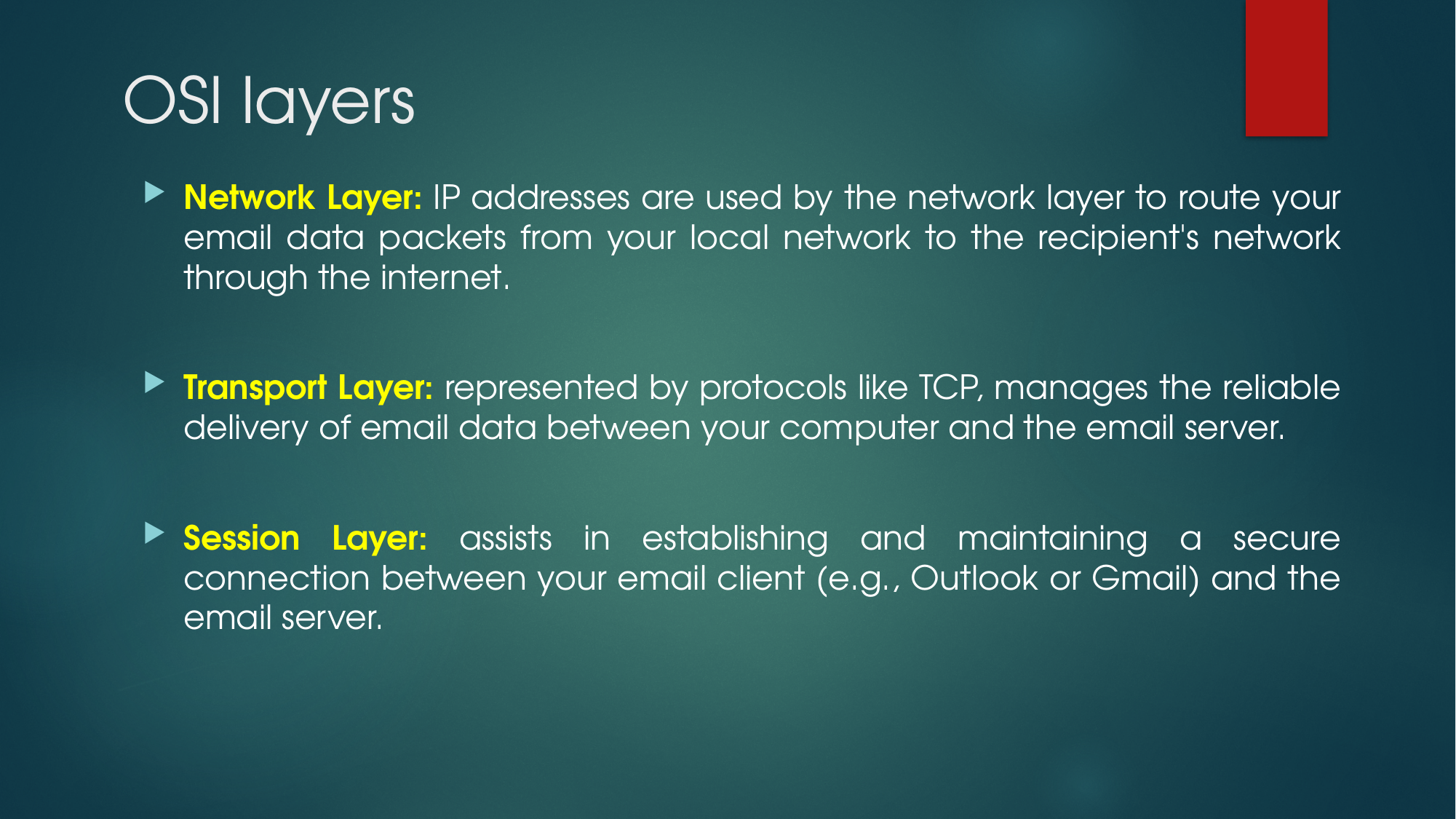

# OSI layers
Network Layer: IP addresses are used by the network layer to route your email data packets from your local network to the recipient's network through the internet.

Transport Layer: represented by protocols like TCP, manages the reliable delivery of email data between your computer and the email server.

Session Layer: assists in establishing and maintaining a secure connection between your email client (e.g., Outlook or Gmail) and the email server.